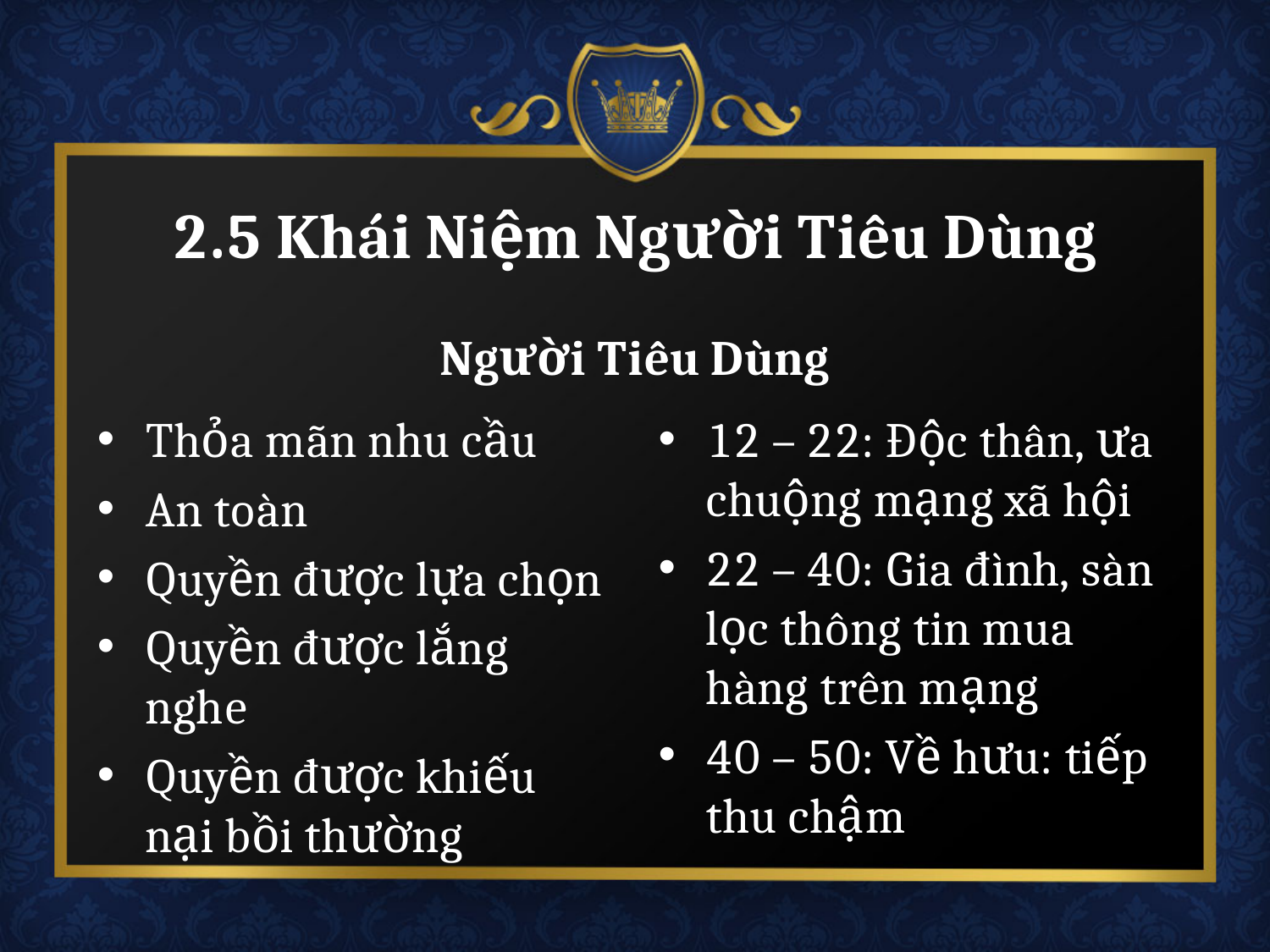

# 2.5 Khái Niệm Người Tiêu Dùng
Người Tiêu Dùng
Thỏa mãn nhu cầu
An toàn
Quyền được lựa chọn
Quyền được lắng nghe
Quyền được khiếu nại bồi thường
12 – 22: Độc thân, ưa chuộng mạng xã hội
22 – 40: Gia đình, sàn lọc thông tin mua hàng trên mạng
40 – 50: Về hưu: tiếp thu chậm